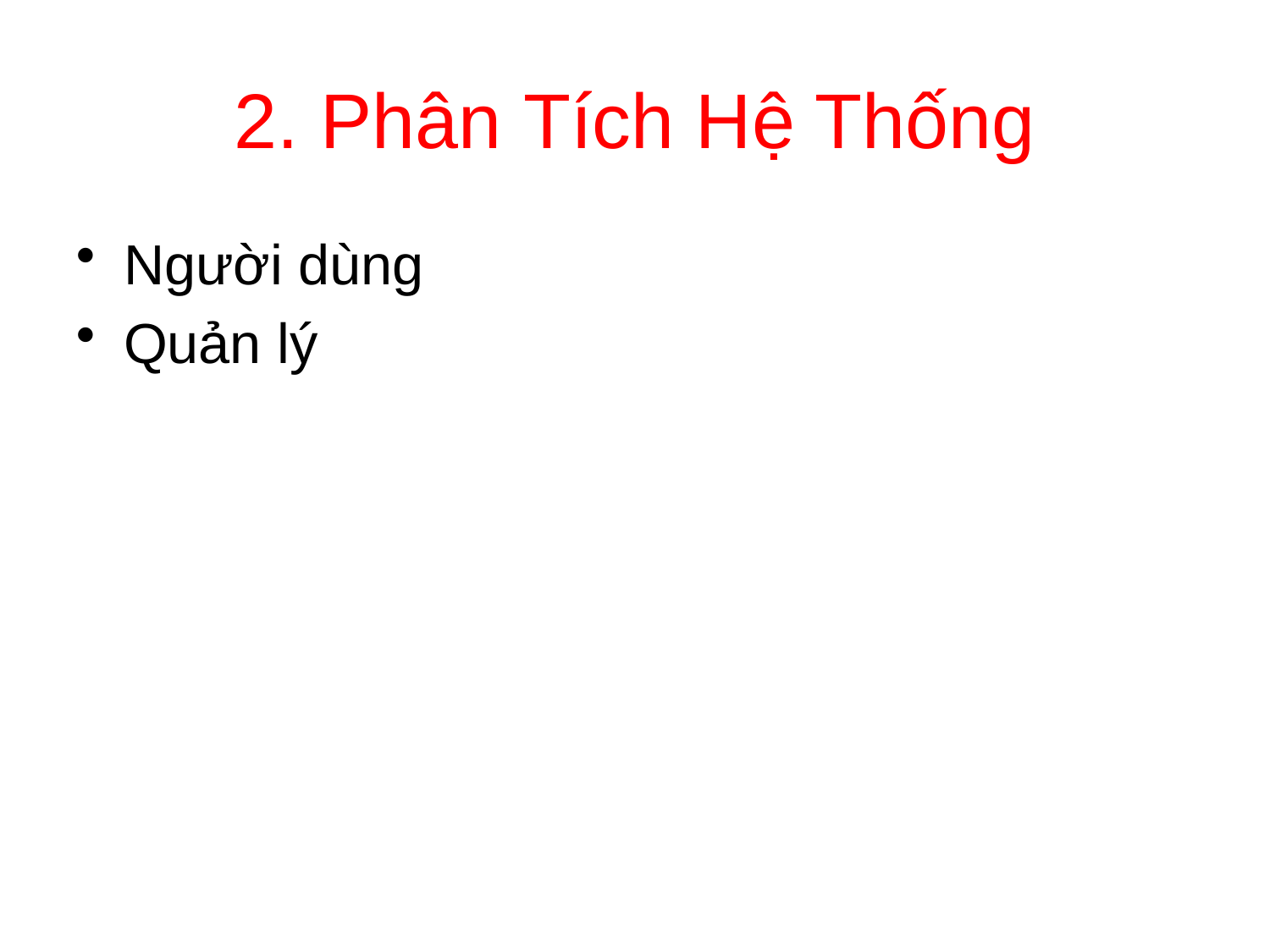

# 2. Phân Tích Hệ Thống
Người dùng
Quản lý